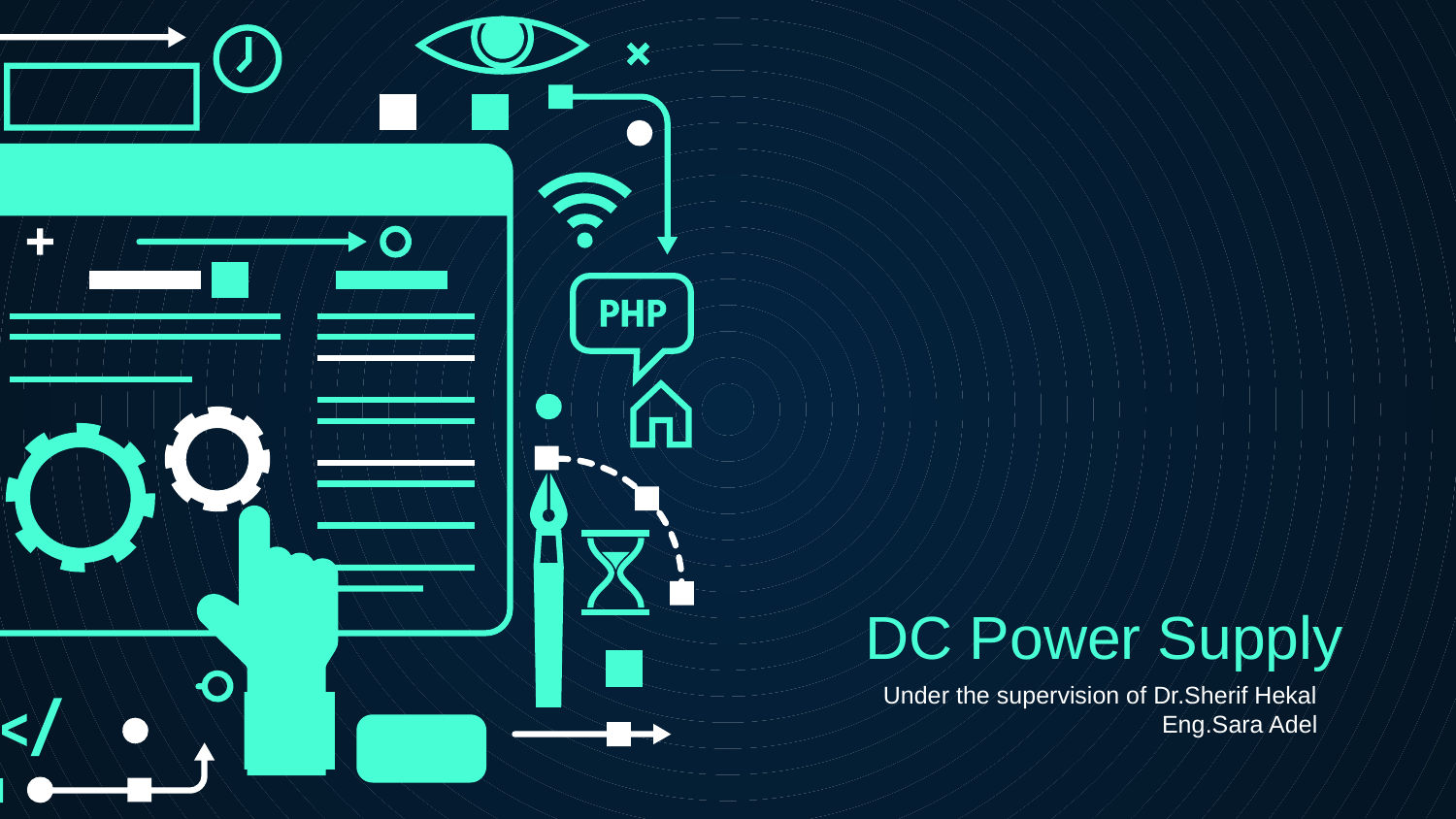

# DC Power Supply

Under the supervision of Dr.Sherif Hekal
Eng.Sara Adel